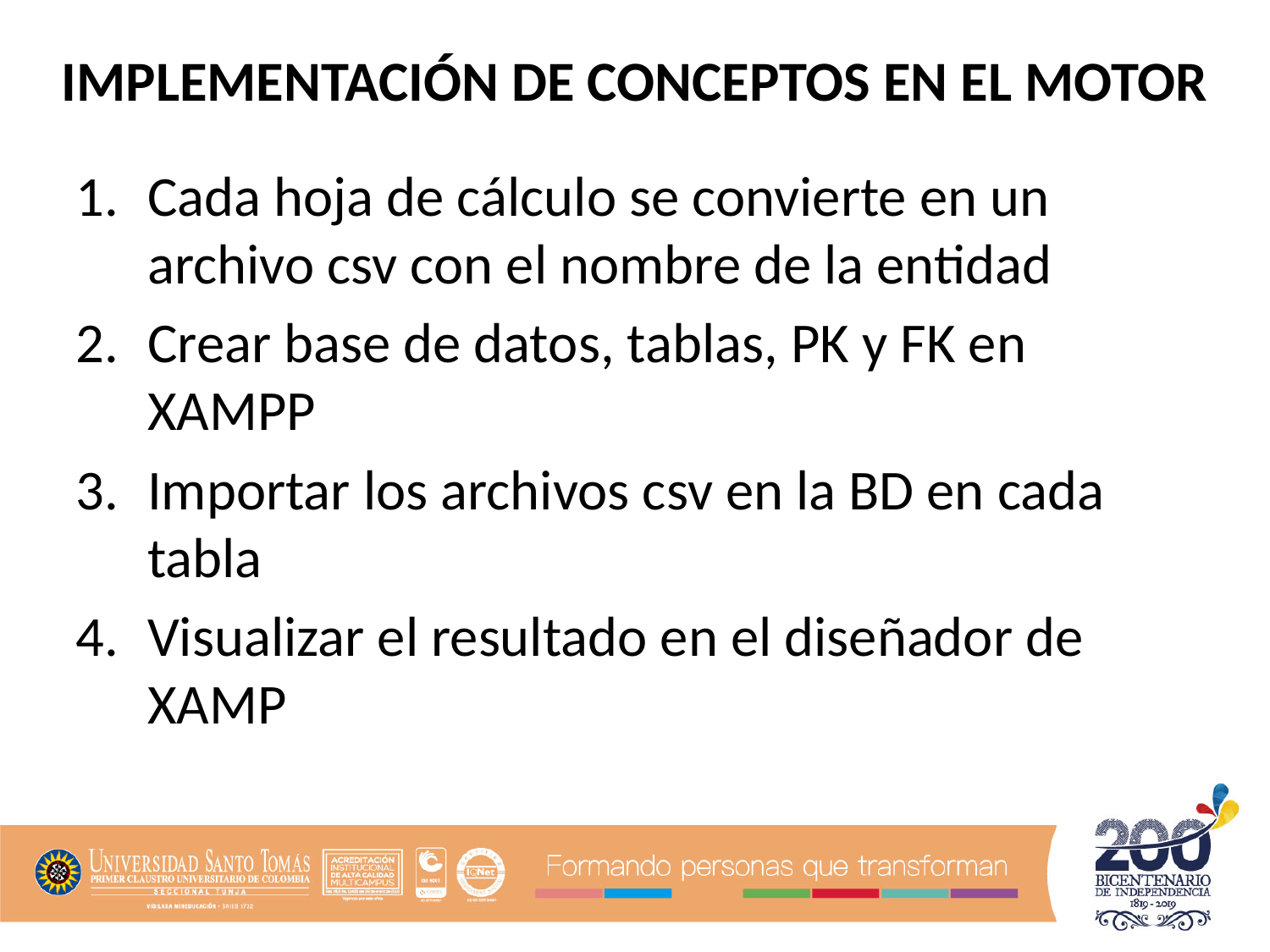

IMPLEMENTACIÓN DE CONCEPTOS EN EL MOTOR
Cada hoja de cálculo se convierte en un archivo csv con el nombre de la entidad
Crear base de datos, tablas, PK y FK en XAMPP
Importar los archivos csv en la BD en cada tabla
Visualizar el resultado en el diseñador de XAMP